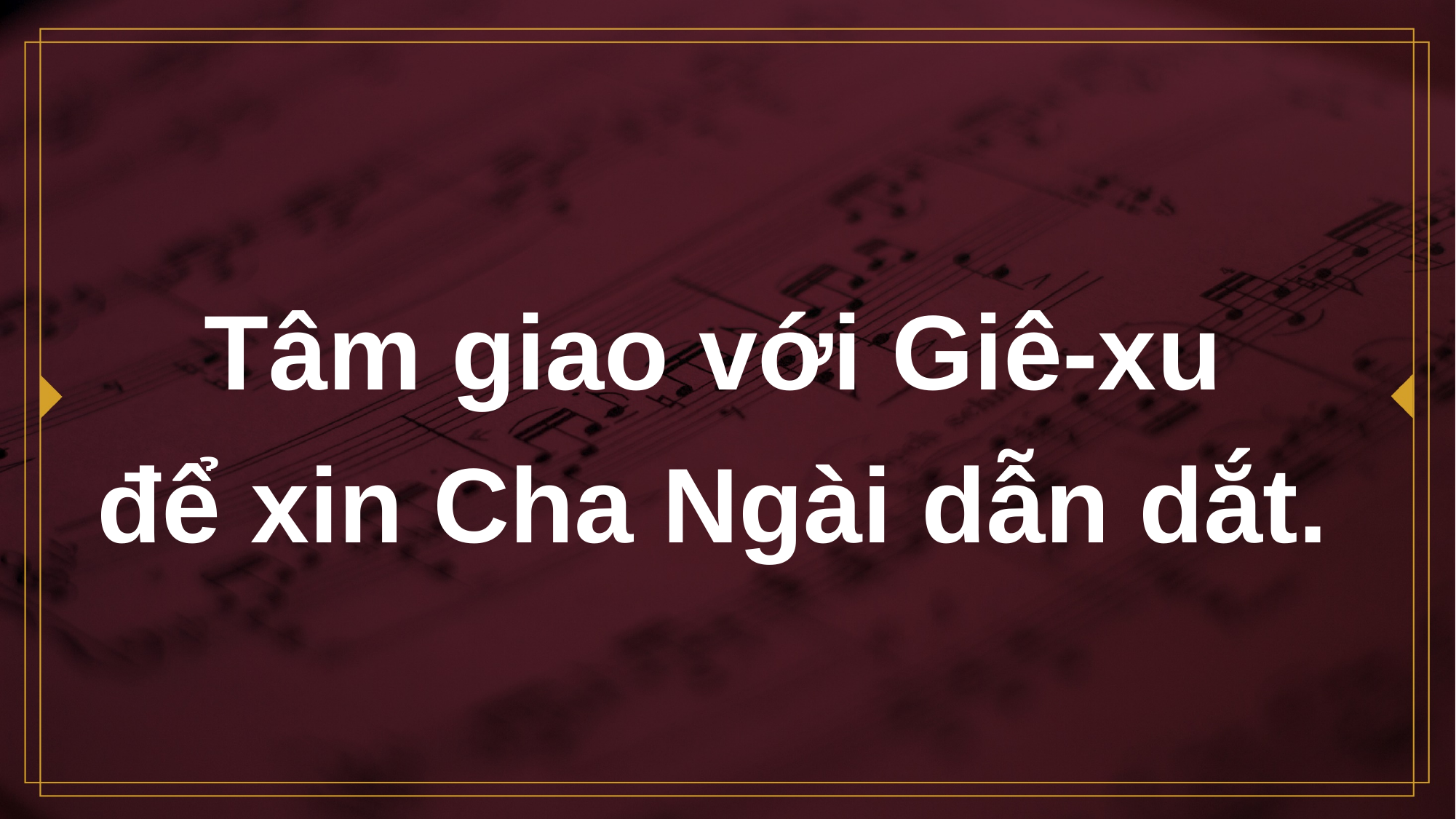

# Tâm giao với Giê-xu để xin Cha Ngài dẫn dắt.